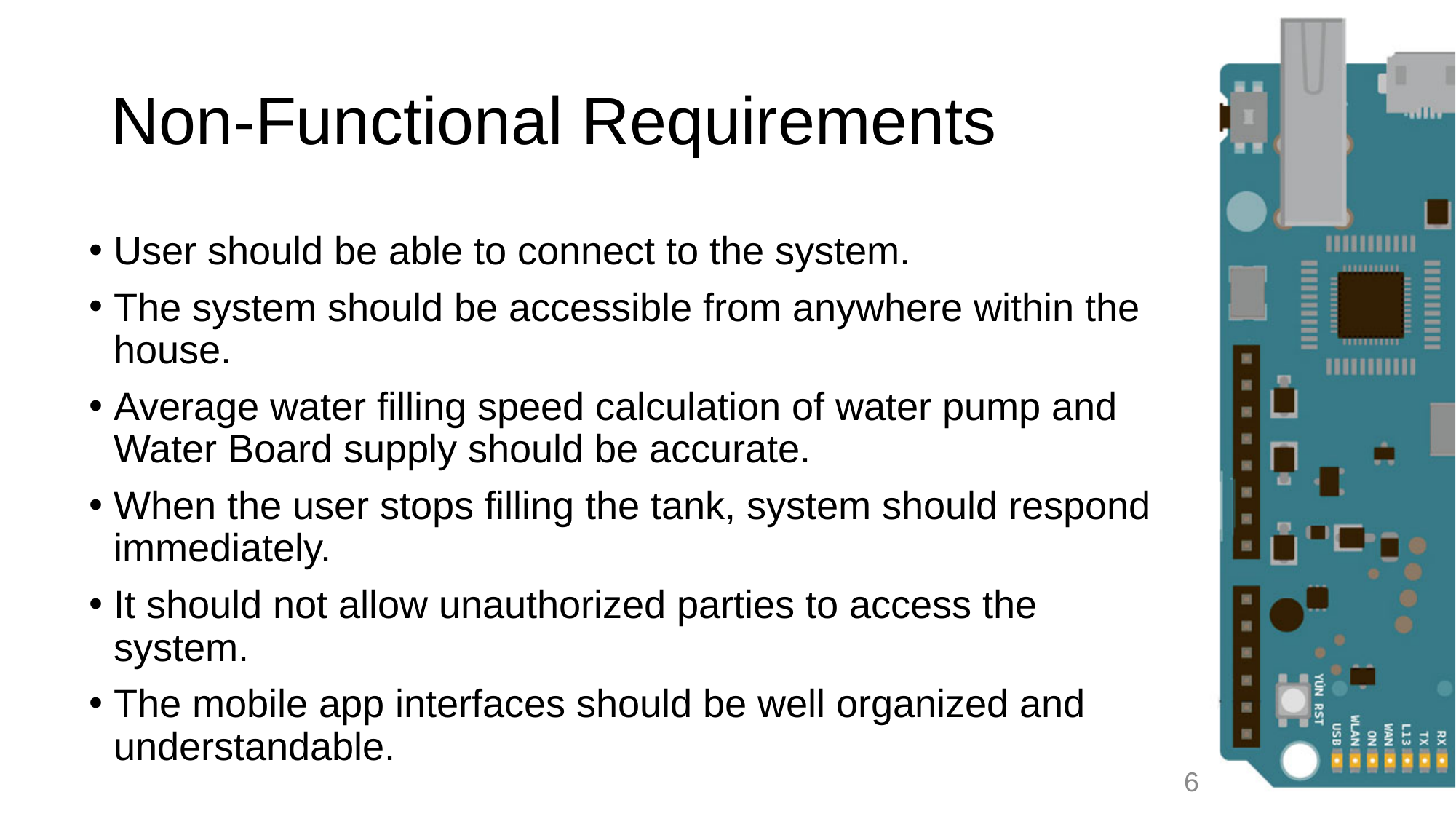

# Non-Functional Requirements
User should be able to connect to the system.
The system should be accessible from anywhere within the house.
Average water filling speed calculation of water pump and Water Board supply should be accurate.
When the user stops filling the tank, system should respond immediately.
It should not allow unauthorized parties to access the system.
The mobile app interfaces should be well organized and understandable.

6